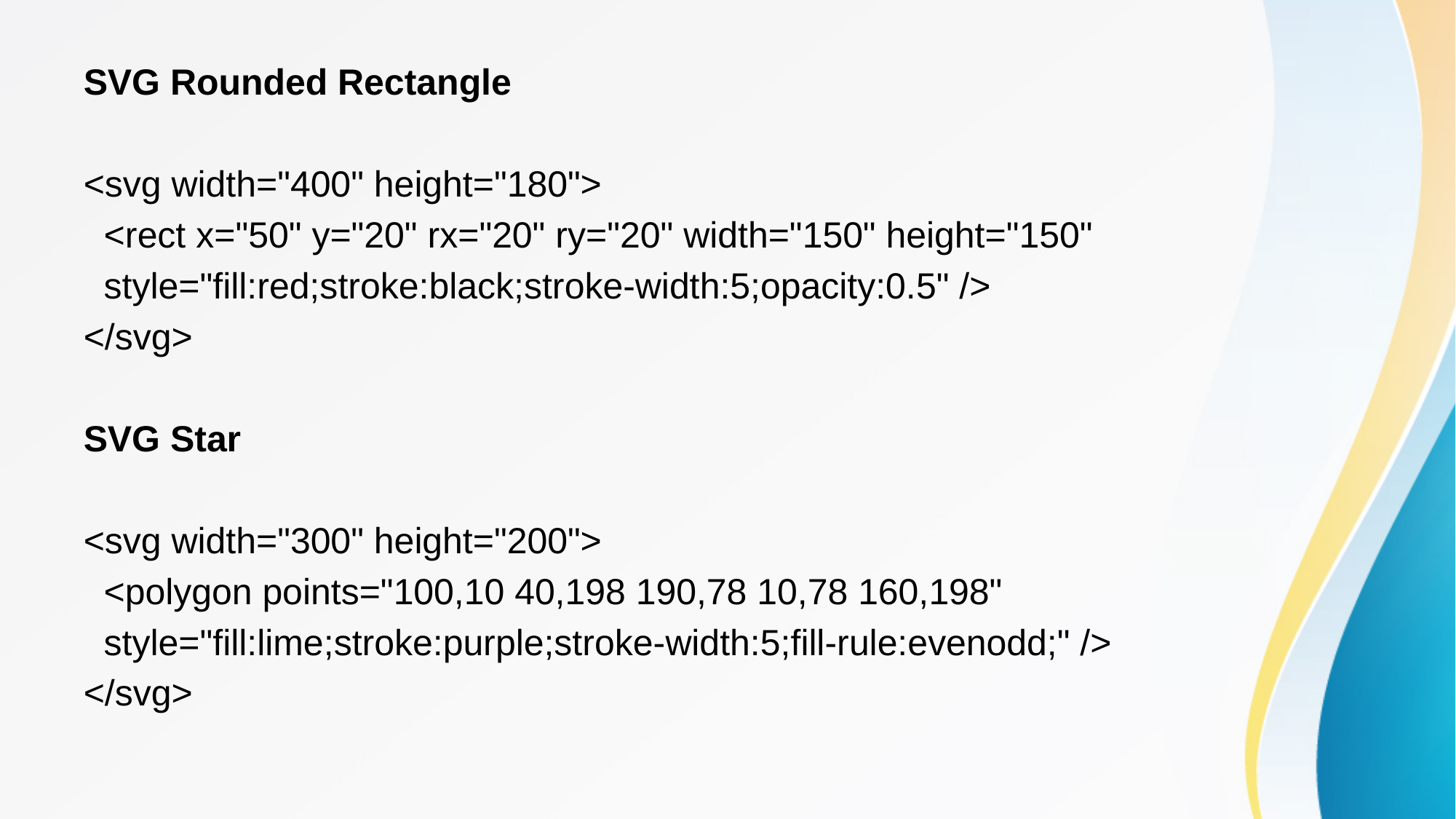

SVG Rounded Rectangle

<svg width="400" height="180">
  <rect x="50" y="20" rx="20" ry="20" width="150" height="150"
  style="fill:red;stroke:black;stroke-width:5;opacity:0.5" />
</svg>

SVG Star

<svg width="300" height="200">
  <polygon points="100,10 40,198 190,78 10,78 160,198"
  style="fill:lime;stroke:purple;stroke-width:5;fill-rule:evenodd;" />
</svg>